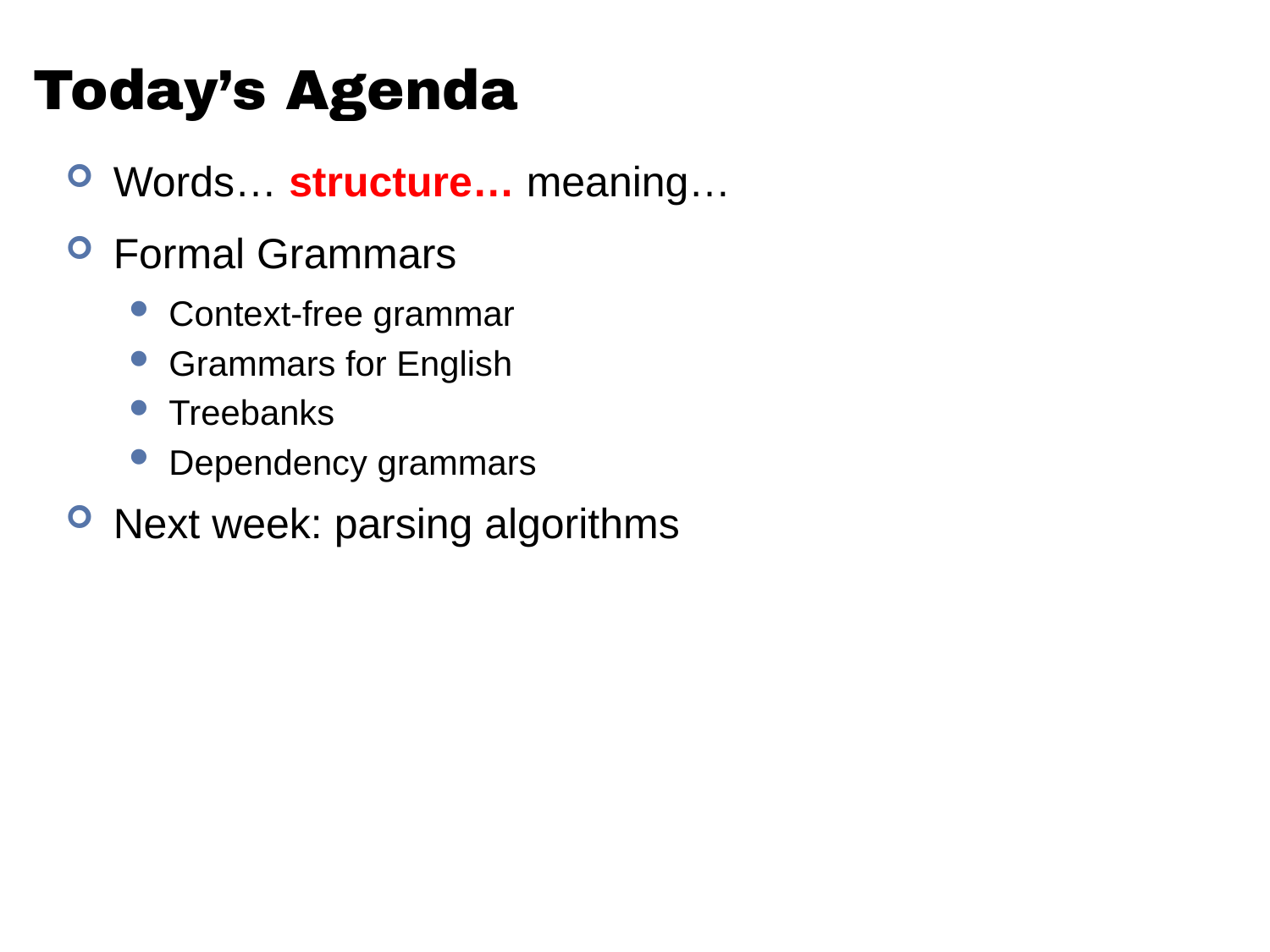

# Today’s Agenda
Words… structure… meaning…
Formal Grammars
Context-free grammar
Grammars for English
Treebanks
Dependency grammars
Next week: parsing algorithms